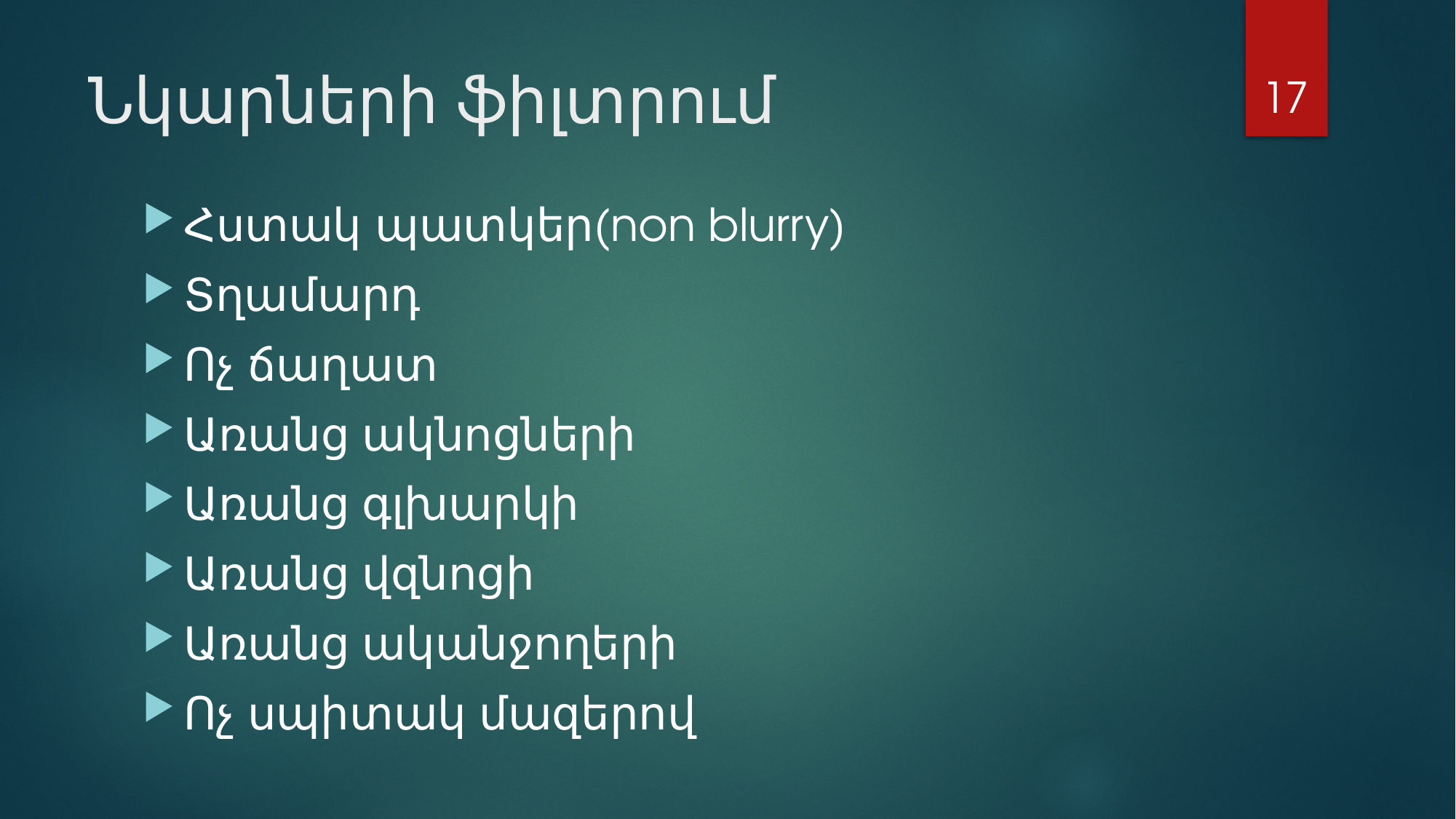

17
# Նկարների ֆիլտրում
Հստակ պատկեր(non blurry)
Տղամարդ
Ոչ ճաղատ
Առանց ակնոցների
Առանց գլխարկի
Առանց վզնոցի
Առանց ականջողերի
Ոչ սպիտակ մազերով